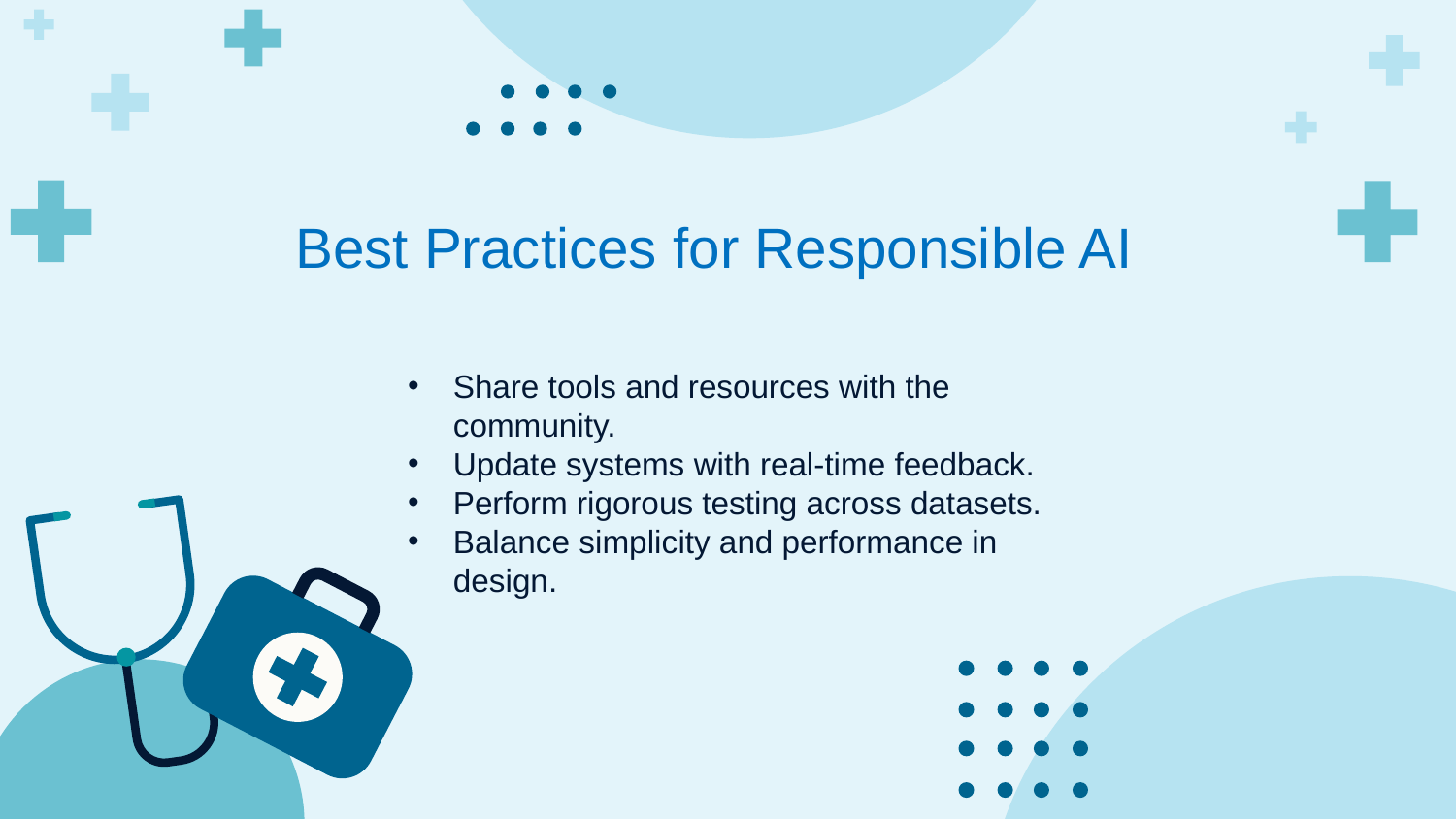

# Best Practices for Responsible AI

Share tools and resources with the community.
Update systems with real-time feedback.
Perform rigorous testing across datasets.
Balance simplicity and performance in design.